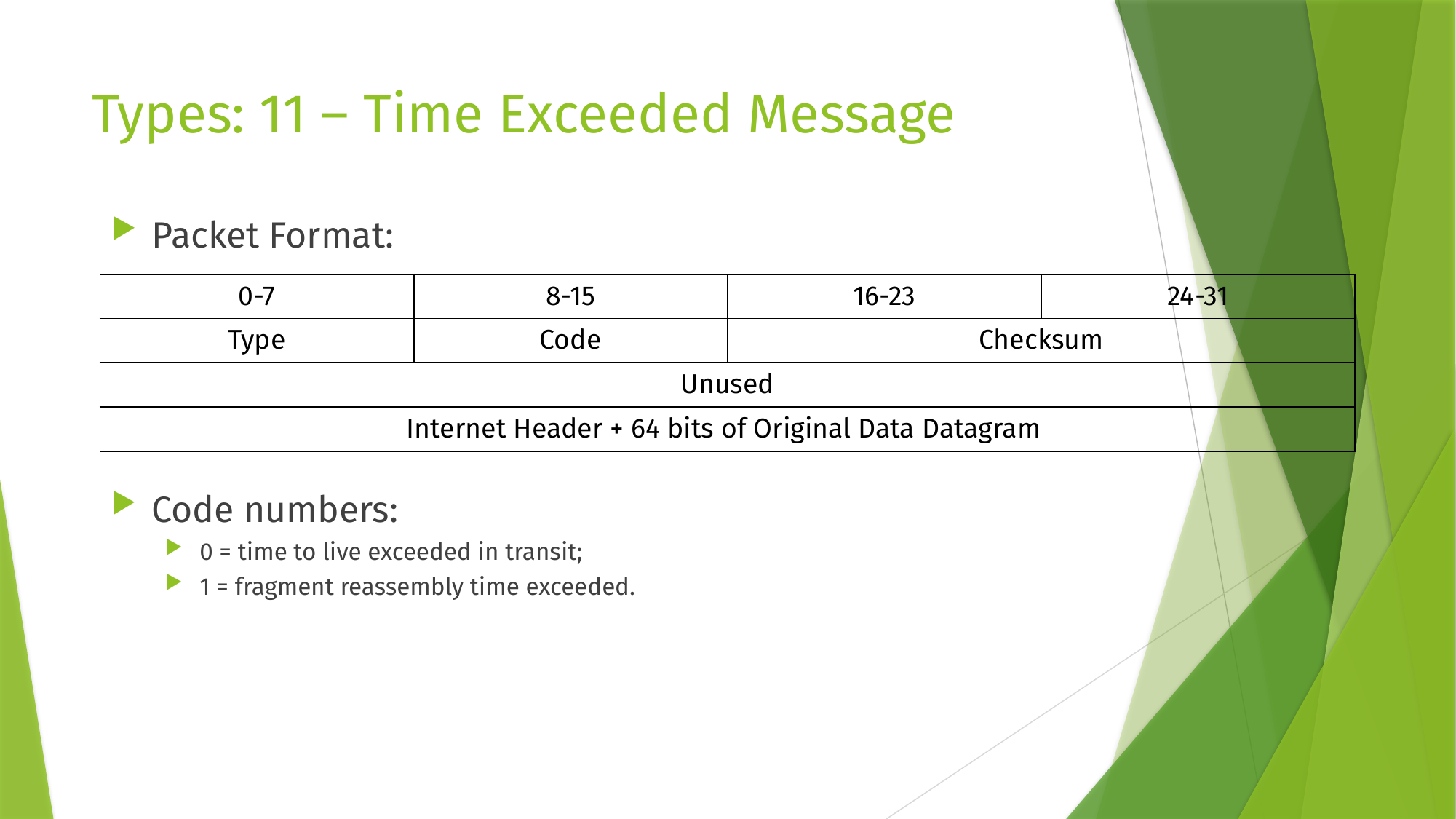

# Types: 11 – Time Exceeded Message
Packet Format:

Code numbers:
0 = time to live exceeded in transit;
1 = fragment reassembly time exceeded.

| 0-7 | 8-15 | 16-23 | 24-31 |
| --- | --- | --- | --- |
| Type | Code | Checksum |  |
| Unused |  |  |  |
| Internet Header + 64 bits of Original Data Datagram |  |  |  |